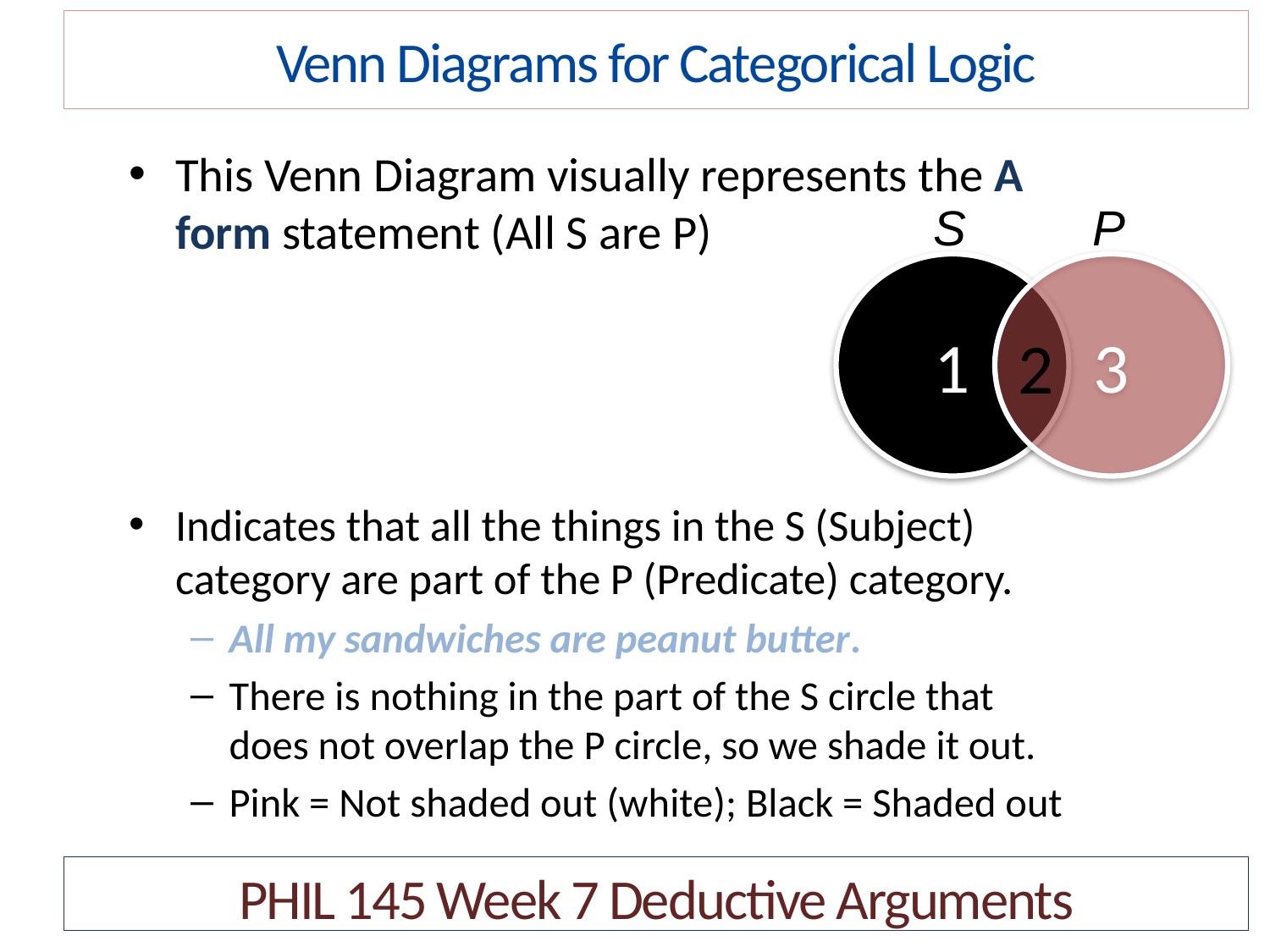

Venn Diagrams for Categorical Logic
This Venn Diagram visually represents the A form statement (All S are P)

Indicates that all the things in the S (Subject) category are part of the P (Predicate) category.
All my sandwiches are peanut butter.
There is nothing in the part of the S circle that does not overlap the P circle, so we shade it out.
Pink = Not shaded out (white); Black = Shaded out
S
P
1
3
2
PHIL 145 Week 7 Deductive Arguments